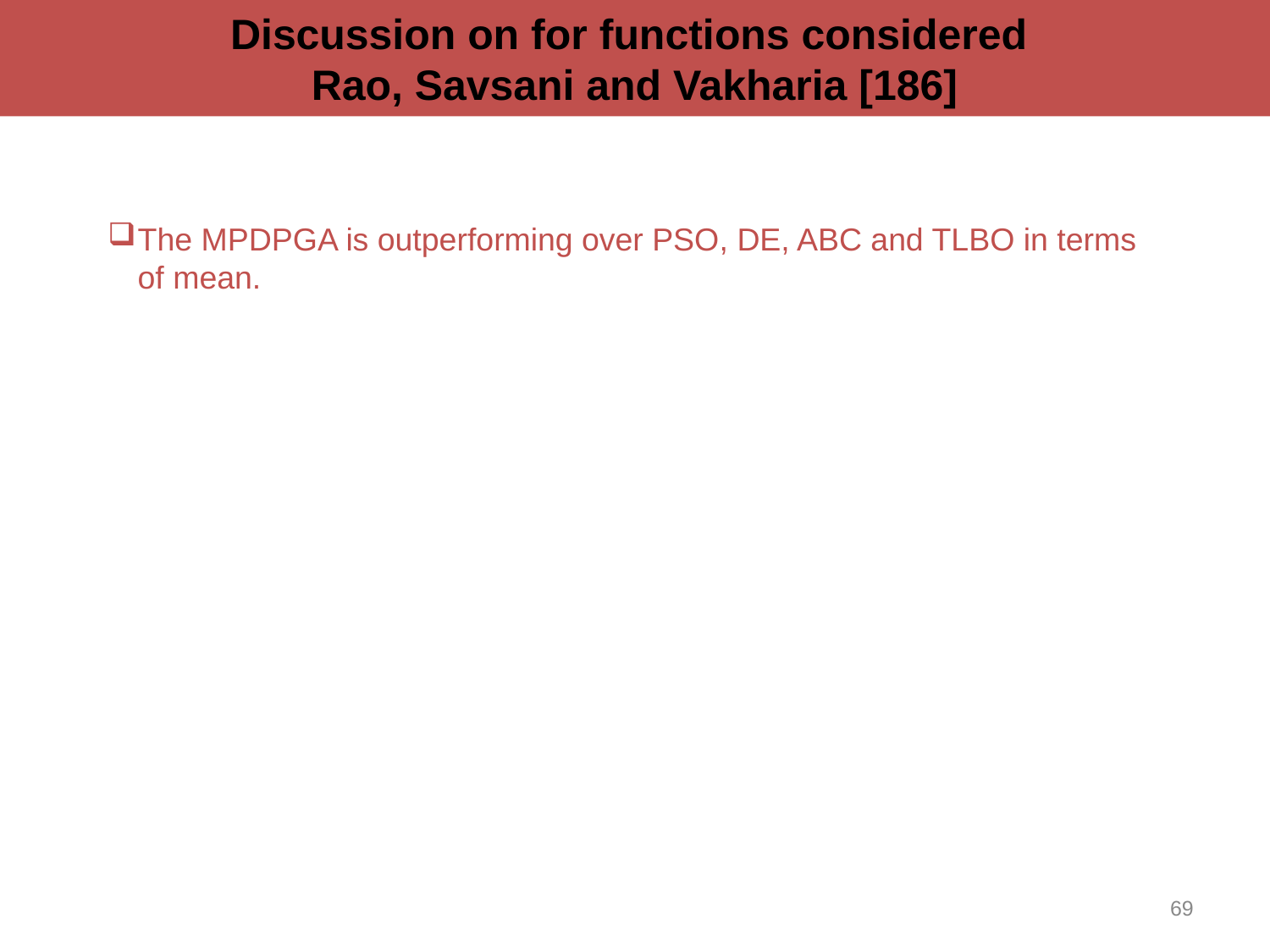

Discussion on for functions considered
Rao, Savsani and Vakharia [186]
The MPDPGA is outperforming over PSO, DE, ABC and TLBO in terms of mean.

69